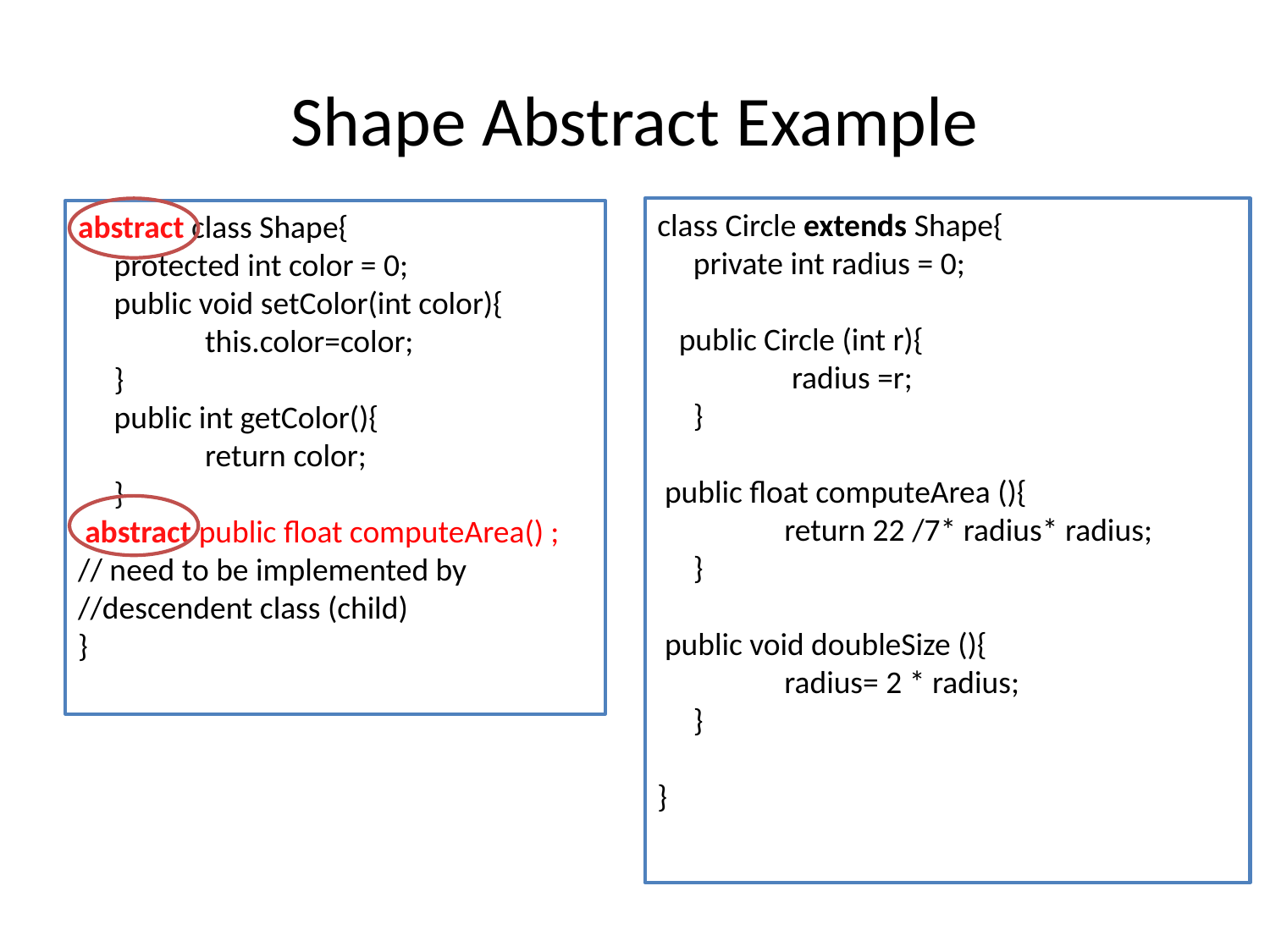

Shape Abstract Example

class Circle extends Shape{
     private int radius = 0;

   public Circle (int r){
	 radius =r;
     }

 public float computeArea (){
	return 22 /7* radius* radius;
     }

 public void doubleSize (){
	radius= 2 * radius;
     }

}
abstract class Shape{
     protected int color = 0;
     public void setColor(int color){
	this.color=color;
     }
     public int getColor(){
	return color;
     }
 abstract public float computeArea() ;
// need to be implemented by //descendent class (child)
}